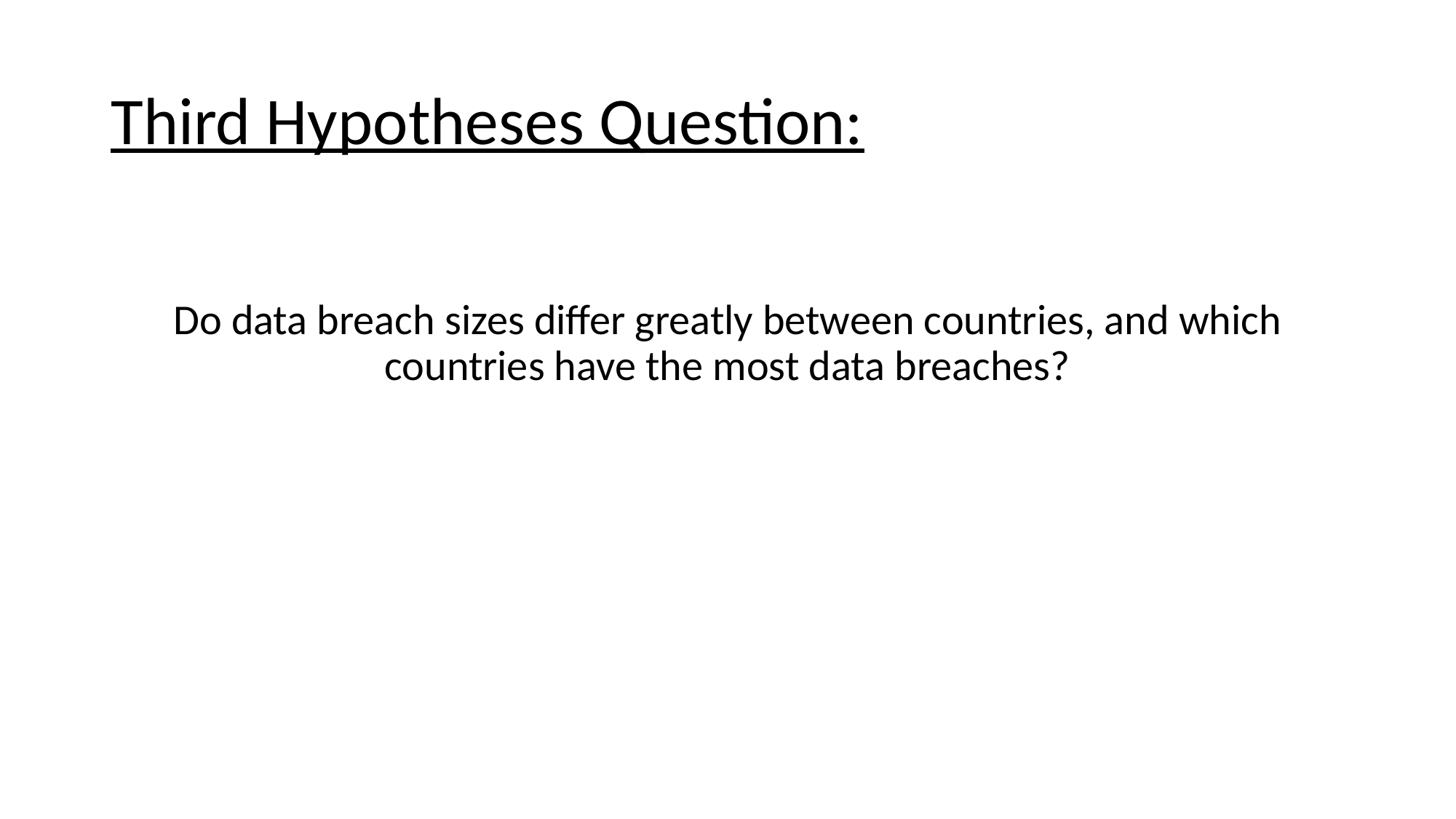

# Third Hypotheses Question:
Do data breach sizes differ greatly between countries, and which countries have the most data breaches?